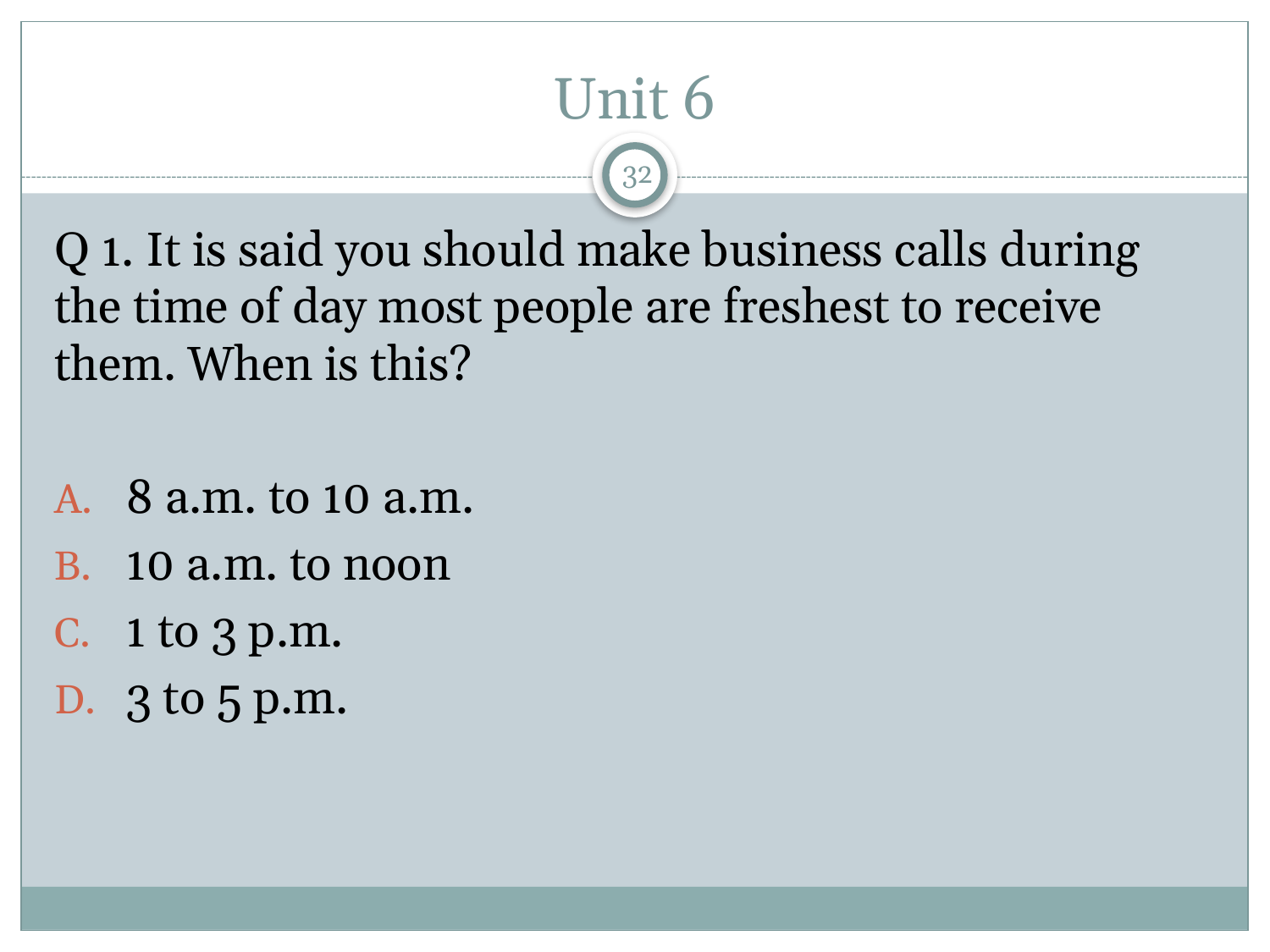

# Unit 6
32
Q 1. It is said you should make business calls during the time of day most people are freshest to receive them. When is this?

8 a.m. to 10 a.m.
10 a.m. to noon
1 to 3 p.m.
3 to 5 p.m.